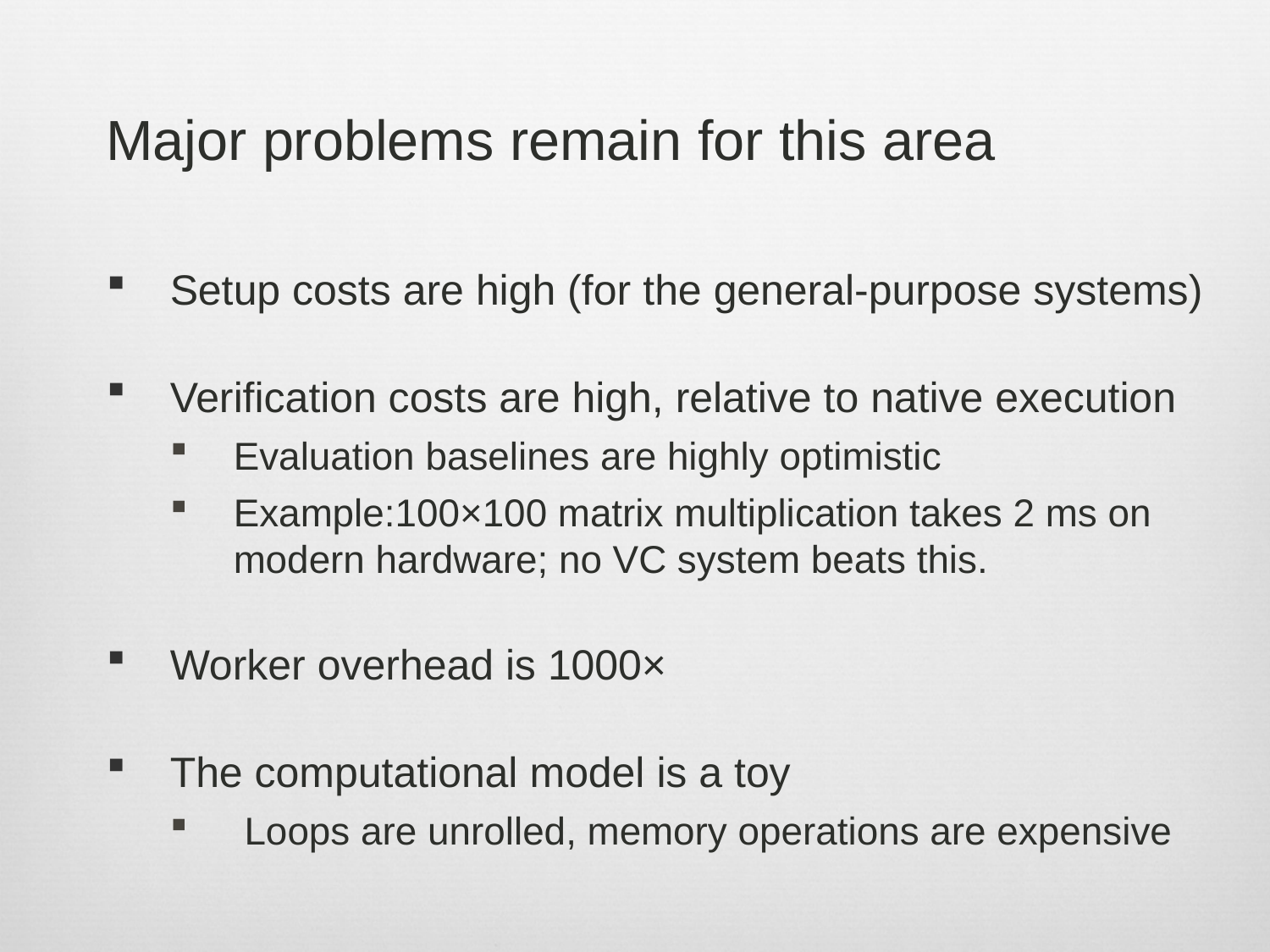

# Major problems remain for this area
Setup costs are high (for the general-purpose systems)
Verification costs are high, relative to native execution
Evaluation baselines are highly optimistic
Example:100×100 matrix multiplication takes 2 ms on modern hardware; no VC system beats this.
Worker overhead is 1000×
The computational model is a toy
 Loops are unrolled, memory operations are expensive